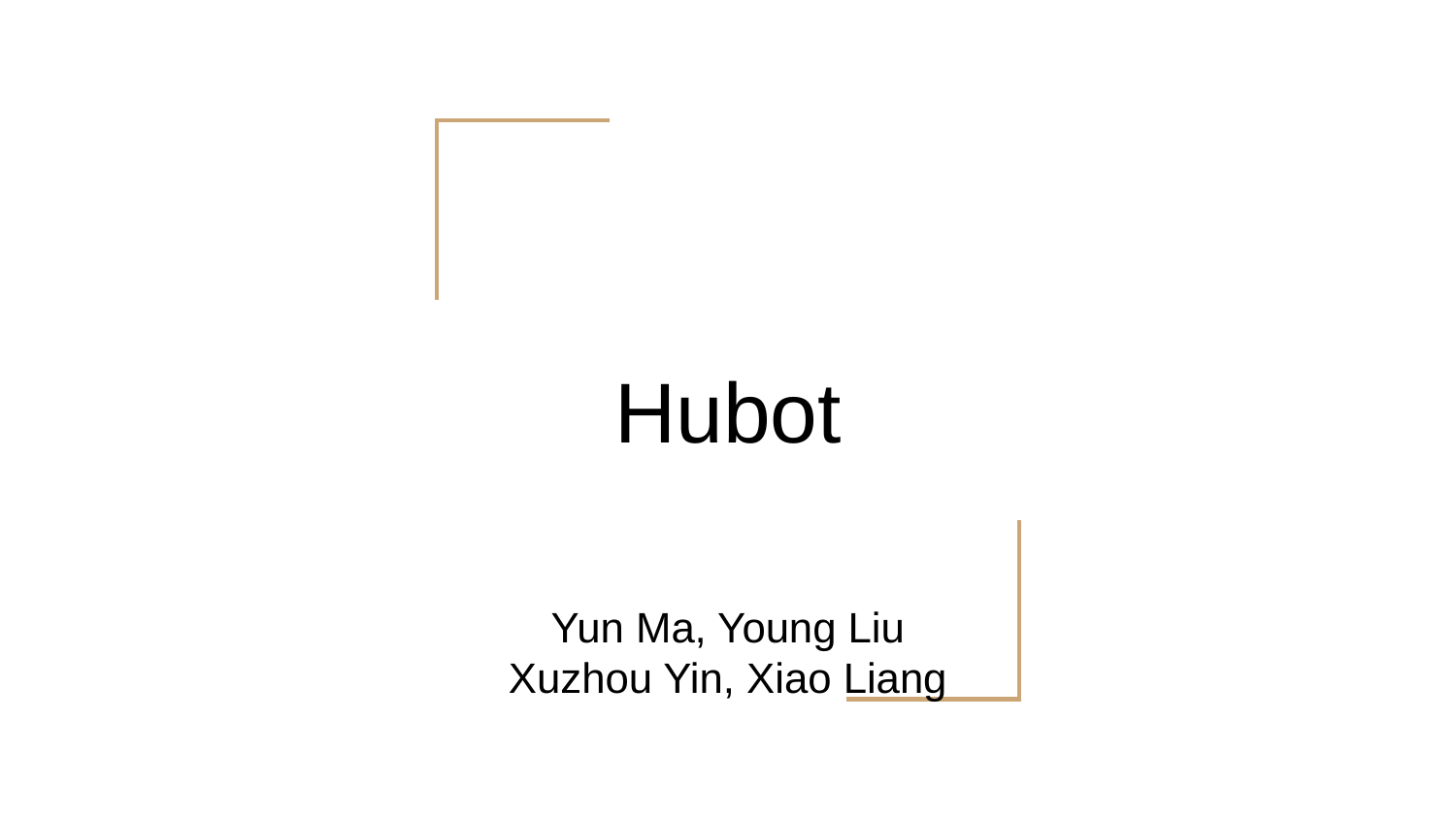

# Hubot
Yun Ma, Young Liu
Xuzhou Yin, Xiao Liang